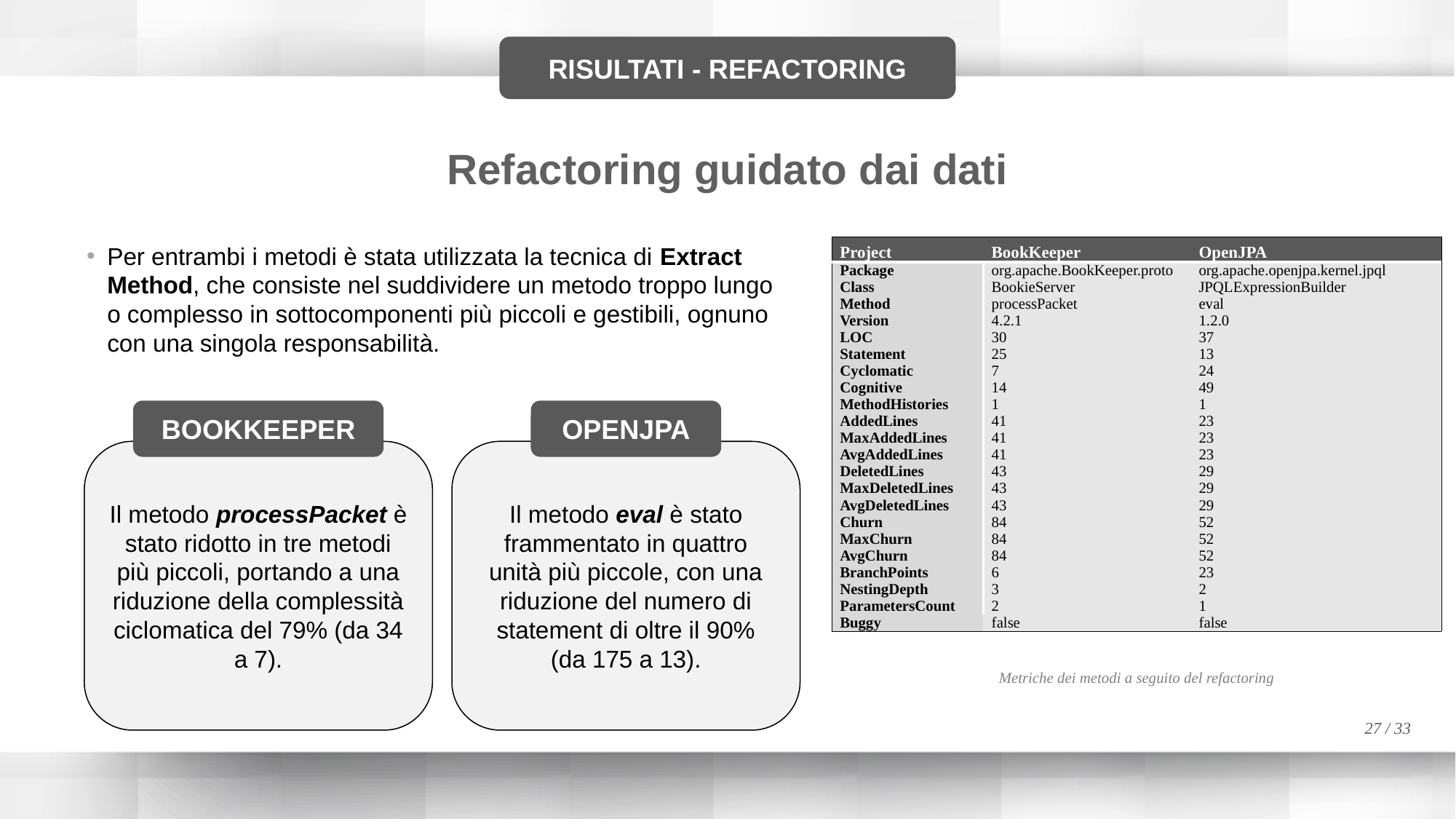

RISULTATI - REFACTORING
Refactoring guidato dai dati
Per entrambi i metodi è stata utilizzata la tecnica di Extract Method, che consiste nel suddividere un metodo troppo lungo o complesso in sottocomponenti più piccoli e gestibili, ognuno con una singola responsabilità.
| Project | BookKeeper | OpenJPA |
| --- | --- | --- |
| Package | org.apache.BookKeeper.proto | org.apache.openjpa.kernel.jpql |
| Class | BookieServer | JPQLExpressionBuilder |
| Method | processPacket | eval |
| Version | 4.2.1 | 1.2.0 |
| LOC | 30 | 37 |
| Statement | 25 | 13 |
| Cyclomatic | 7 | 24 |
| Cognitive | 14 | 49 |
| MethodHistories | 1 | 1 |
| AddedLines | 41 | 23 |
| MaxAddedLines | 41 | 23 |
| AvgAddedLines | 41 | 23 |
| DeletedLines | 43 | 29 |
| MaxDeletedLines | 43 | 29 |
| AvgDeletedLines | 43 | 29 |
| Churn | 84 | 52 |
| MaxChurn | 84 | 52 |
| AvgChurn | 84 | 52 |
| BranchPoints | 6 | 23 |
| NestingDepth | 3 | 2 |
| ParametersCount | 2 | 1 |
| Buggy | false | false |
BOOKKEEPER
Il metodo processPacket è stato ridotto in tre metodi più piccoli, portando a una riduzione della complessità ciclomatica del 79% (da 34 a 7).
OPENJPA
Il metodo eval è stato frammentato in quattro unità più piccole, con una riduzione del numero di statement di oltre il 90% (da 175 a 13).
Metriche dei metodi a seguito del refactoring
27 / 33